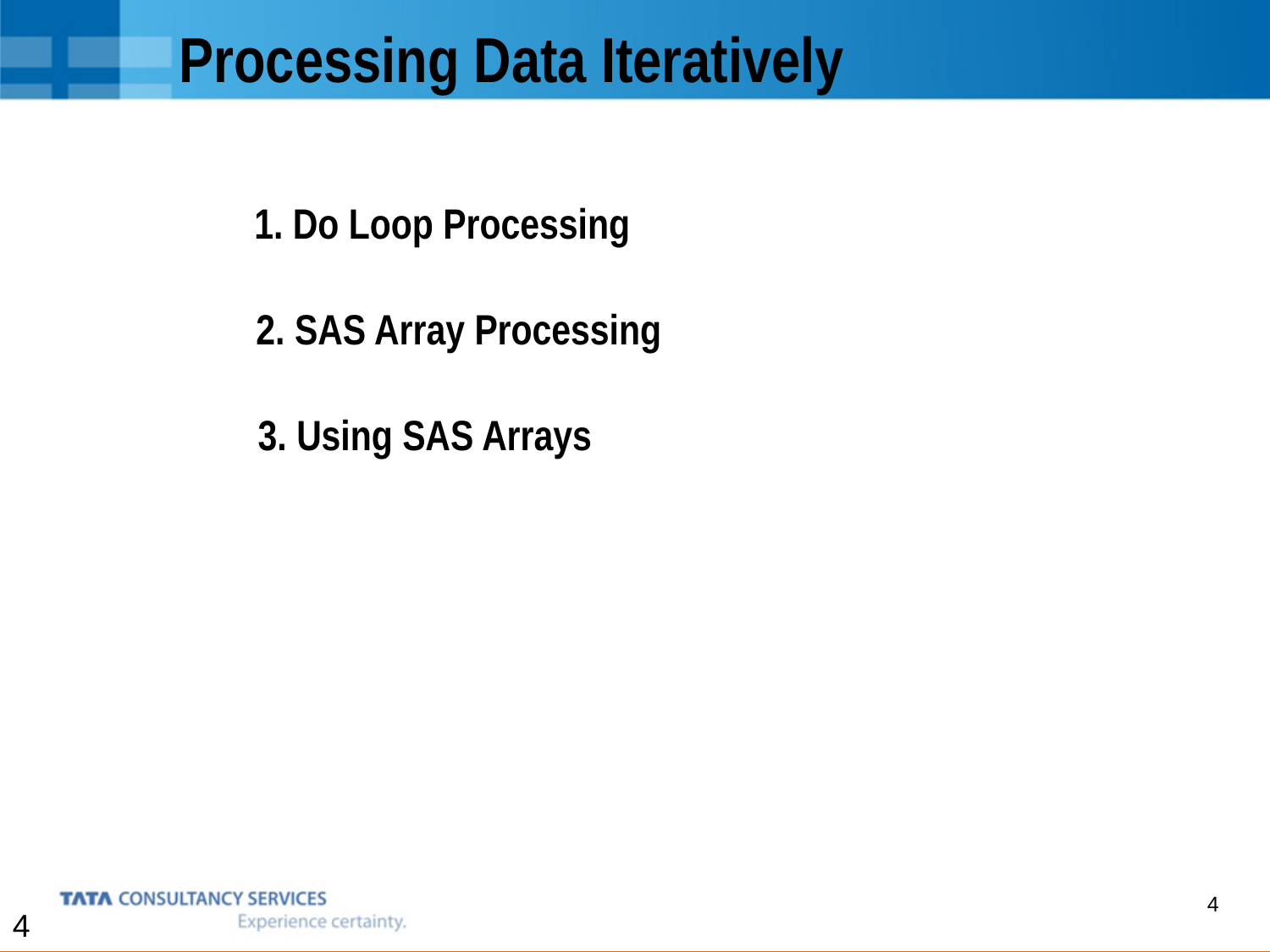

3
Processing Data Iteratively
1. Do Loop Processing
2. SAS Array Processing
3. Using SAS Arrays
4